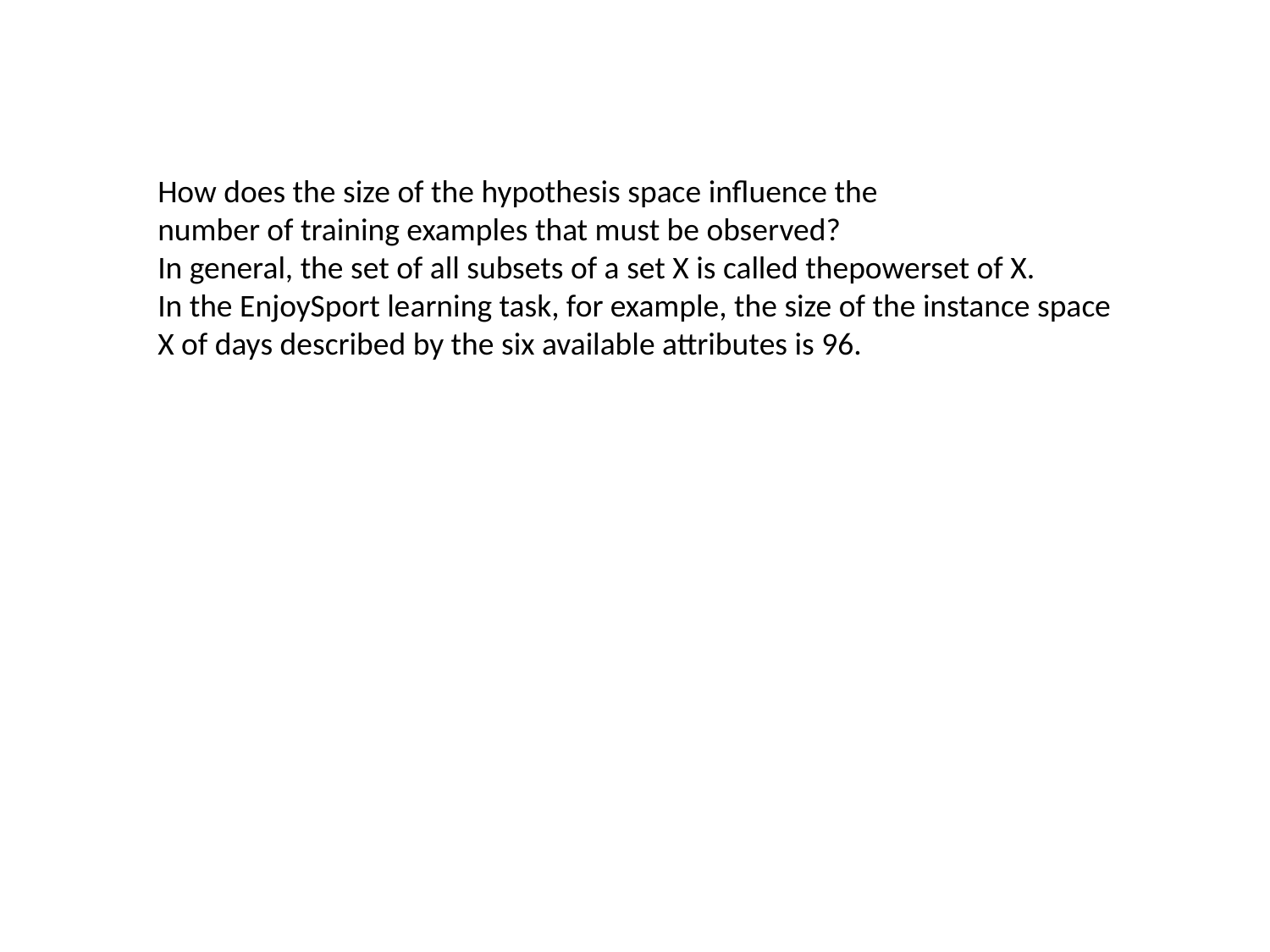

#

How does the size of the hypothesis space influence the
number of training examples that must be observed?
In general, the set of all subsets of a set X is called thepowerset of X.
In the EnjoySport learning task, for example, the size of the instance space
X of days described by the six available attributes is 96.